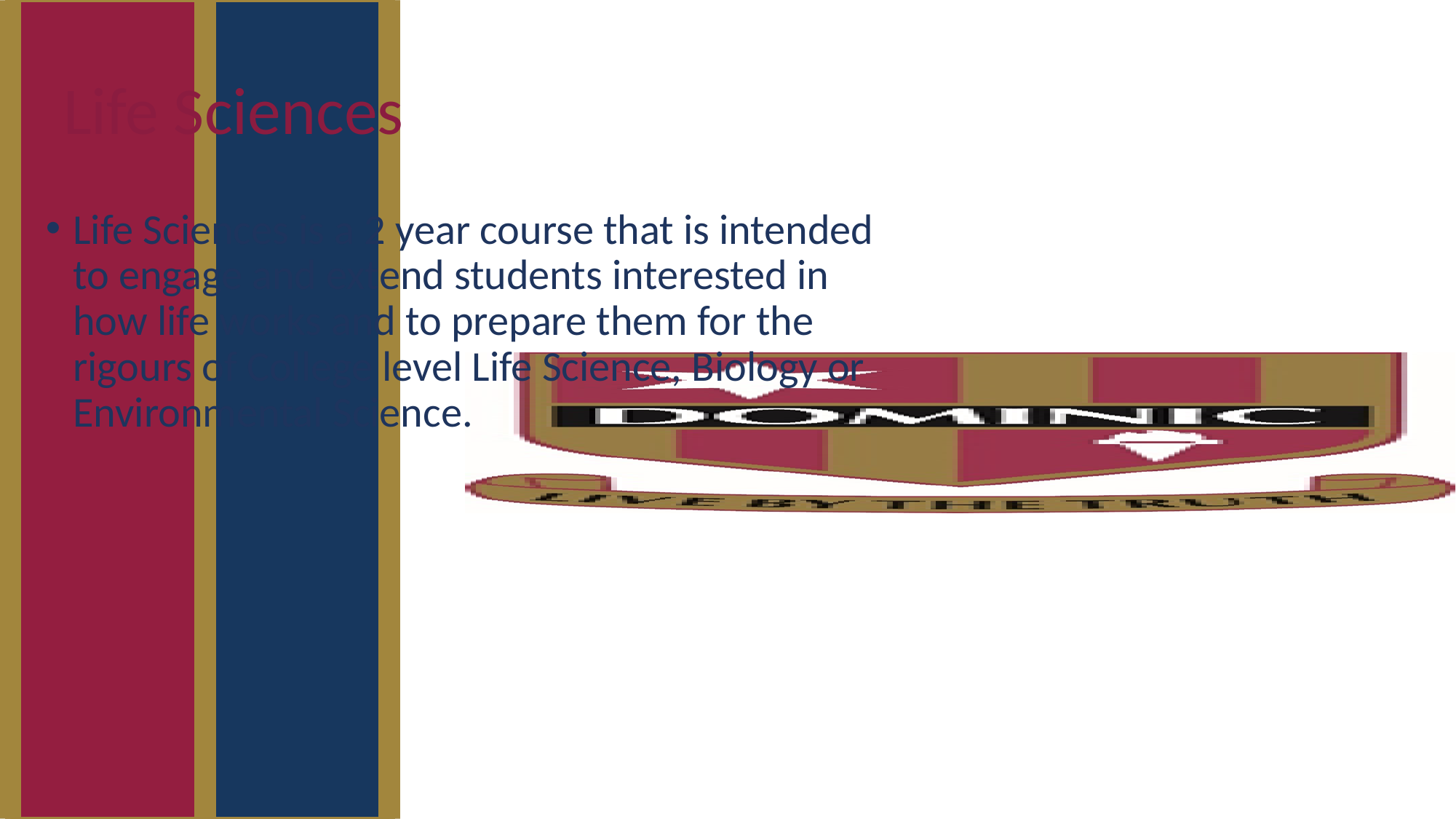

# Life Sciences
Life Sciences is a 2 year course that is intended to engage and extend students interested in how life works and to prepare them for the rigours of College level Life Science, Biology or Environmental Science.